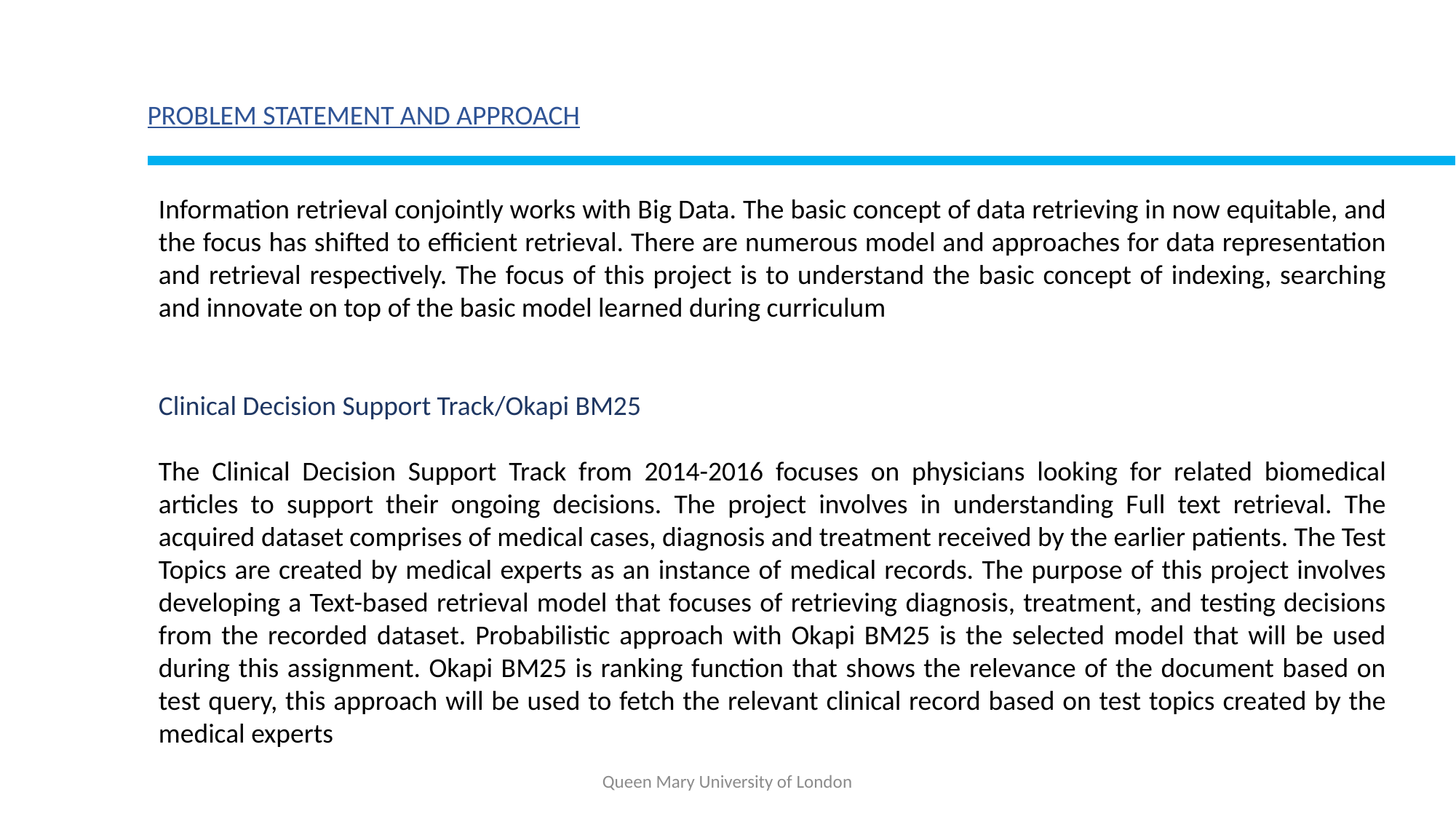

PROBLEM STATEMENT AND APPROACH
Information retrieval conjointly works with Big Data. The basic concept of data retrieving in now equitable, and the focus has shifted to efficient retrieval. There are numerous model and approaches for data representation and retrieval respectively. The focus of this project is to understand the basic concept of indexing, searching and innovate on top of the basic model learned during curriculum

Clinical Decision Support Track/Okapi BM25

The Clinical Decision Support Track from 2014-2016 focuses on physicians looking for related biomedical articles to support their ongoing decisions. The project involves in understanding Full text retrieval. The acquired dataset comprises of medical cases, diagnosis and treatment received by the earlier patients. The Test Topics are created by medical experts as an instance of medical records. The purpose of this project involves developing a Text-based retrieval model that focuses of retrieving diagnosis, treatment, and testing decisions from the recorded dataset. Probabilistic approach with Okapi BM25 is the selected model that will be used during this assignment. Okapi BM25 is ranking function that shows the relevance of the document based on test query, this approach will be used to fetch the relevant clinical record based on test topics created by the medical experts
Queen Mary University of London